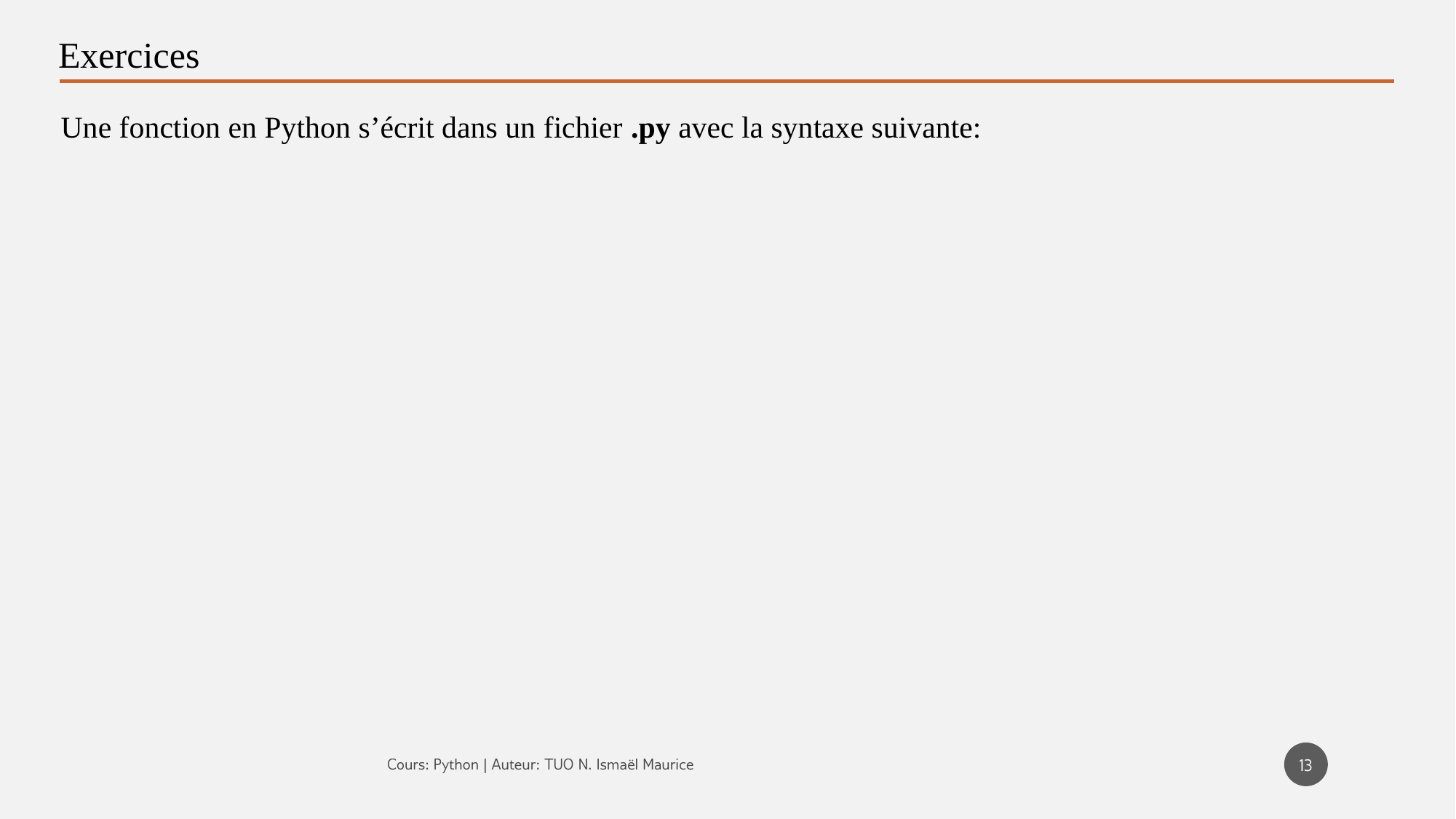

Exercices
Une fonction en Python s’écrit dans un fichier .py avec la syntaxe suivante:
13
Cours: Python | Auteur: TUO N. Ismaël Maurice